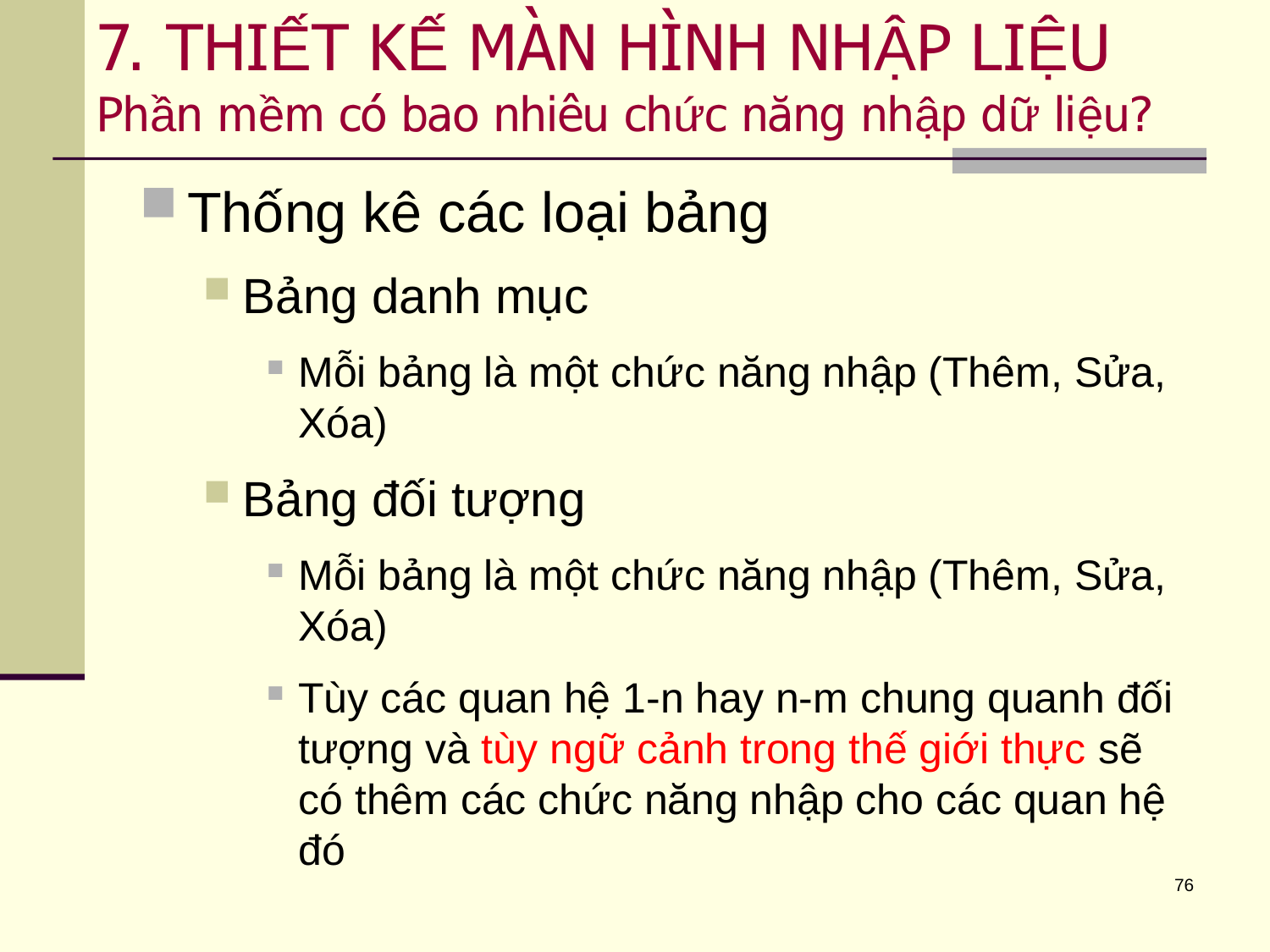

# 7. THIẾT KẾ MÀN HÌNH NHẬP LIỆU Phần mềm có bao nhiêu chức năng nhập dữ liệu?
Thống kê các loại bảng
Bảng danh mục
Mỗi bảng là một chức năng nhập (Thêm, Sửa, Xóa)
Bảng đối tượng
Mỗi bảng là một chức năng nhập (Thêm, Sửa, Xóa)
Tùy các quan hệ 1-n hay n-m chung quanh đối tượng và tùy ngữ cảnh trong thế giới thực sẽ có thêm các chức năng nhập cho các quan hệ đó
76